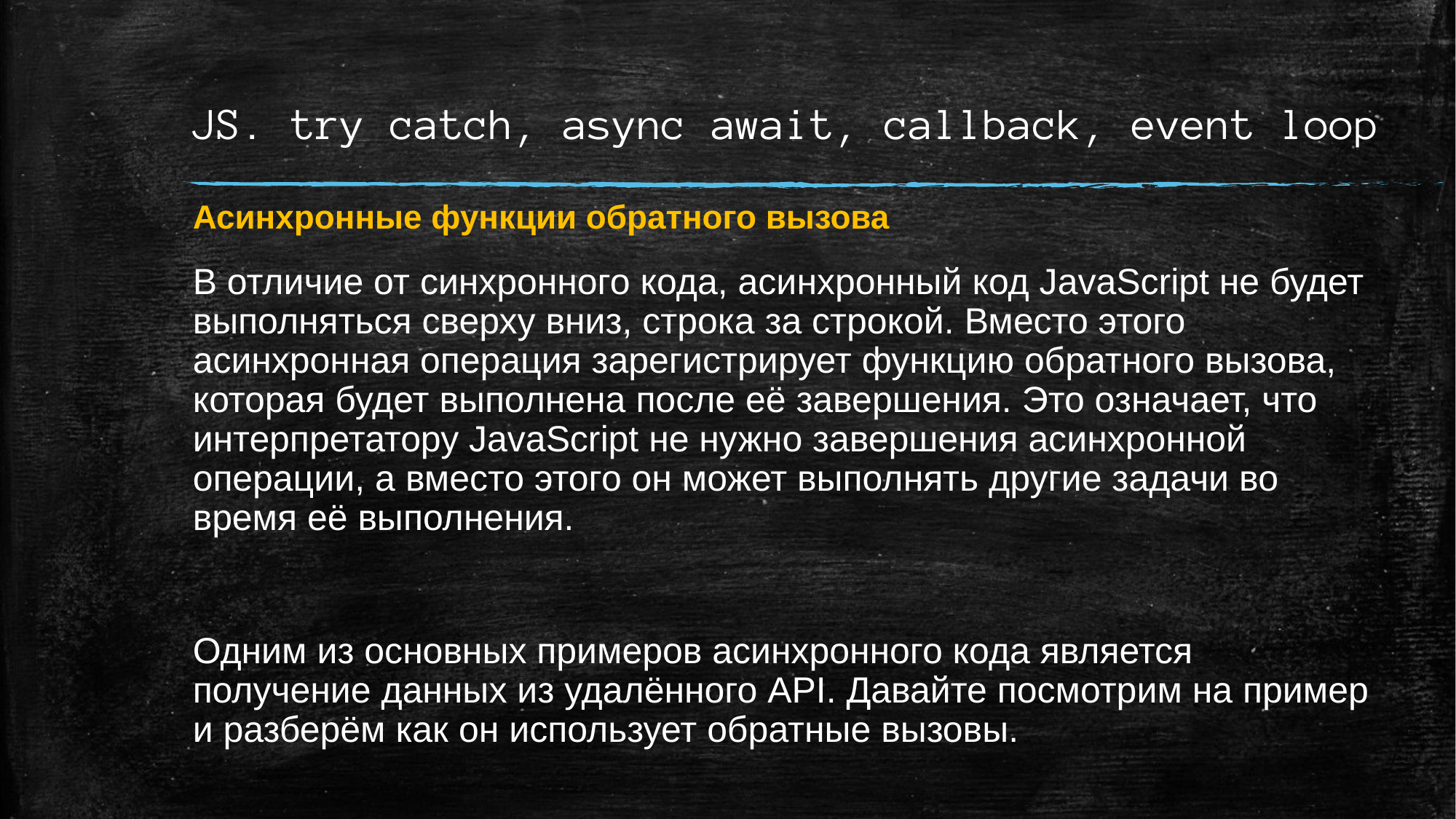

# JS. try catch, async await, callback, event loop
Асинхронные функции обратного вызова
В отличие от синхронного кода, асинхронный код JavaScript не будет выполняться сверху вниз, строка за строкой. Вместо этого асинхронная операция зарегистрирует функцию обратного вызова, которая будет выполнена после её завершения. Это означает, что интерпретатору JavaScript не нужно завершения асинхронной операции, а вместо этого он может выполнять другие задачи во время её выполнения.

Одним из основных примеров асинхронного кода является получение данных из удалённого API. Давайте посмотрим на пример и разберём как он использует обратные вызовы.